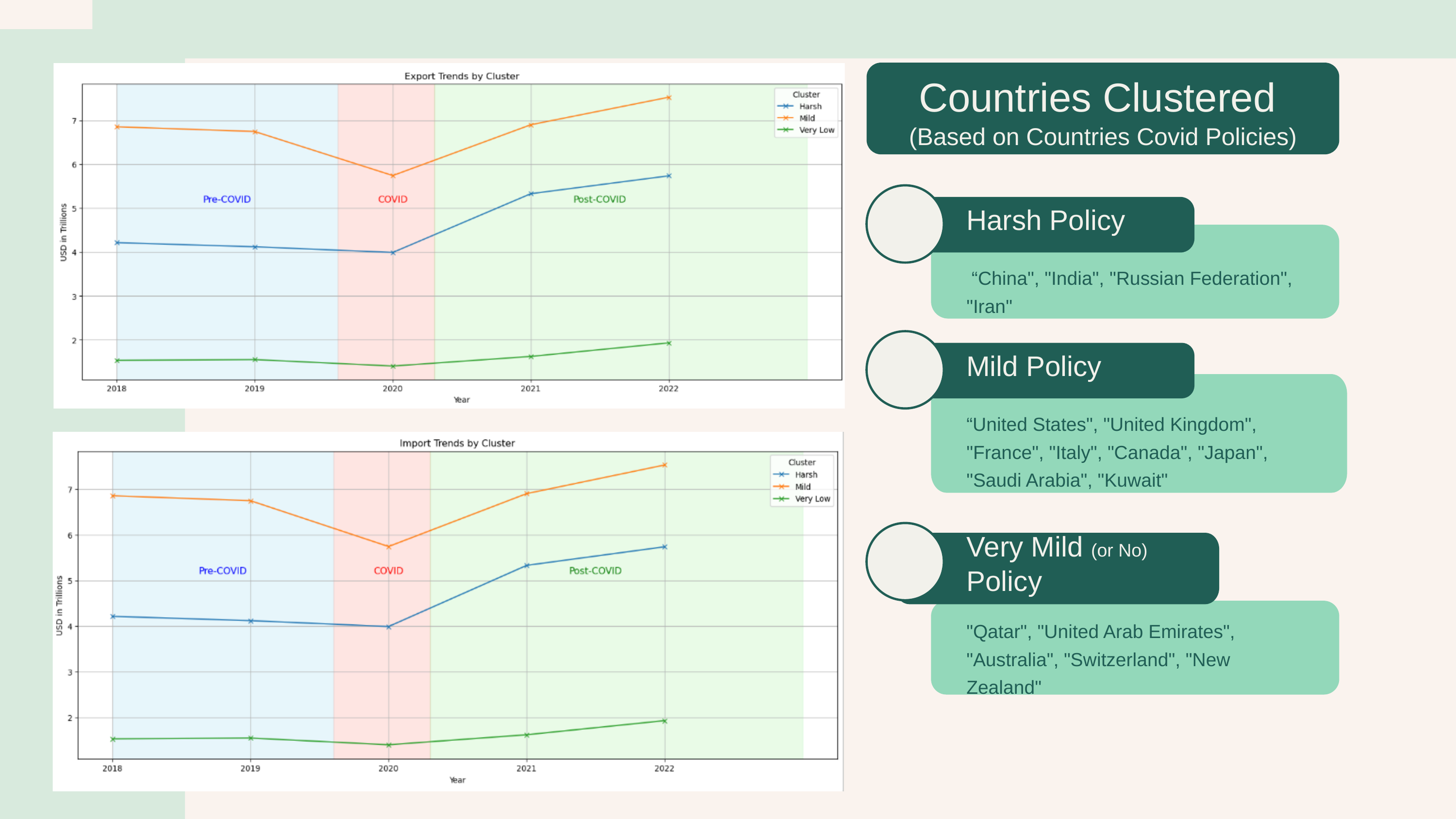

Countries Clustered
(Based on Countries Covid Policies)

Harsh Policy

 “China", "India", "Russian Federation", "Iran"

Mild Policy

“United States", "United Kingdom", "France", "Italy", "Canada", "Japan", "Saudi Arabia", "Kuwait"

Very Mild (or No) Policy

"Qatar", "United Arab Emirates", "Australia", "Switzerland", "New Zealand"